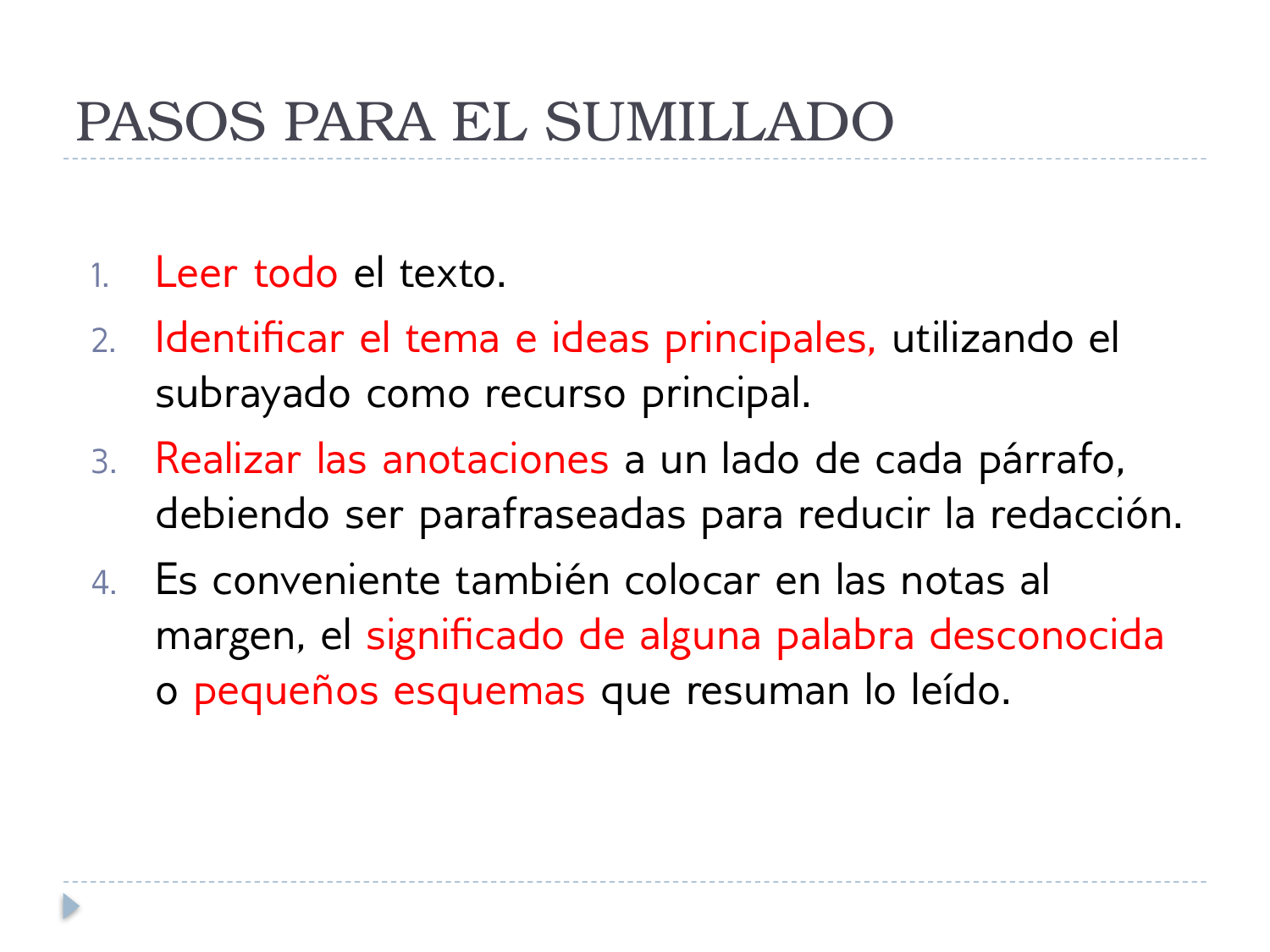

# PASOS PARA EL SUMILLADO

Leer todo el texto.
Identificar el tema e ideas principales, utilizando el subrayado como recurso principal.
Realizar las anotaciones a un lado de cada párrafo, debiendo ser parafraseadas para reducir la redacción.
Es conveniente también colocar en las notas al margen, el significado de alguna palabra desconocida o pequeños esquemas que resuman lo leído.